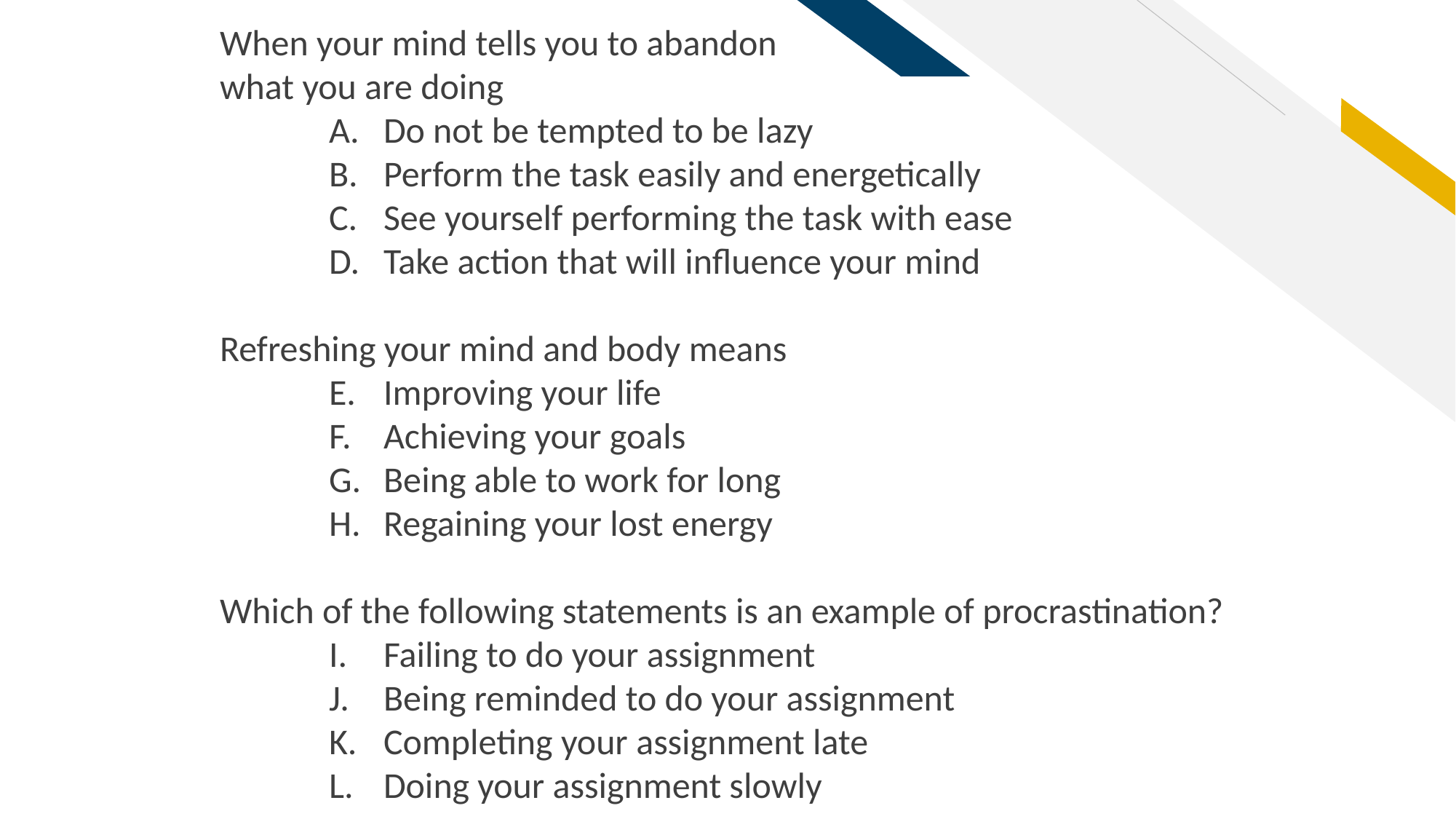

When your mind tells you to abandon
what you are doing
Do not be tempted to be lazy
Perform the task easily and energetically
See yourself performing the task with ease
Take action that will influence your mind

Refreshing your mind and body means
Improving your life
Achieving your goals
Being able to work for long
Regaining your lost energy

Which of the following statements is an example of procrastination?
Failing to do your assignment
Being reminded to do your assignment
Completing your assignment late
Doing your assignment slowly